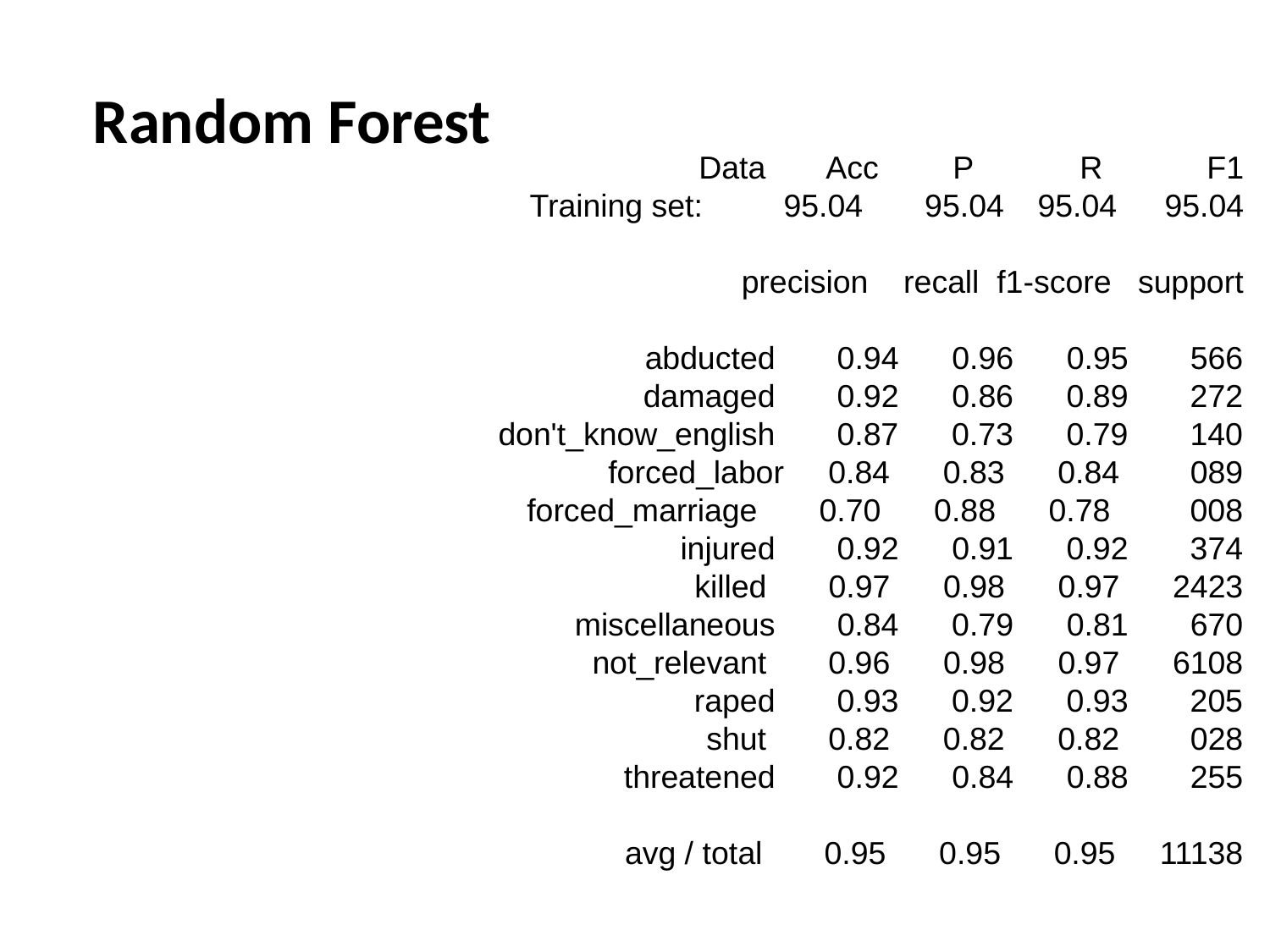

Random Forest
Data	Acc	P	R	F1
Training set:	95.04       95.04	95.04	95.04

                    precision    recall  f1-score   support

          abducted       0.94      0.96      0.95       566
           damaged       0.92      0.86      0.89       272
don't_know_english       0.87      0.73      0.79       140
      forced_labor     0.84      0.83      0.84        089
   forced_marriage       0.70      0.88      0.78         008
           injured       0.92      0.91      0.92       374
            killed       0.97      0.98      0.97      2423
     miscellaneous       0.84      0.79      0.81       670
      not_relevant       0.96      0.98      0.97      6108
             raped       0.93      0.92      0.93       205
              shut       0.82      0.82      0.82        028
        threatened       0.92      0.84      0.88       255

       avg / total       0.95      0.95      0.95     11138